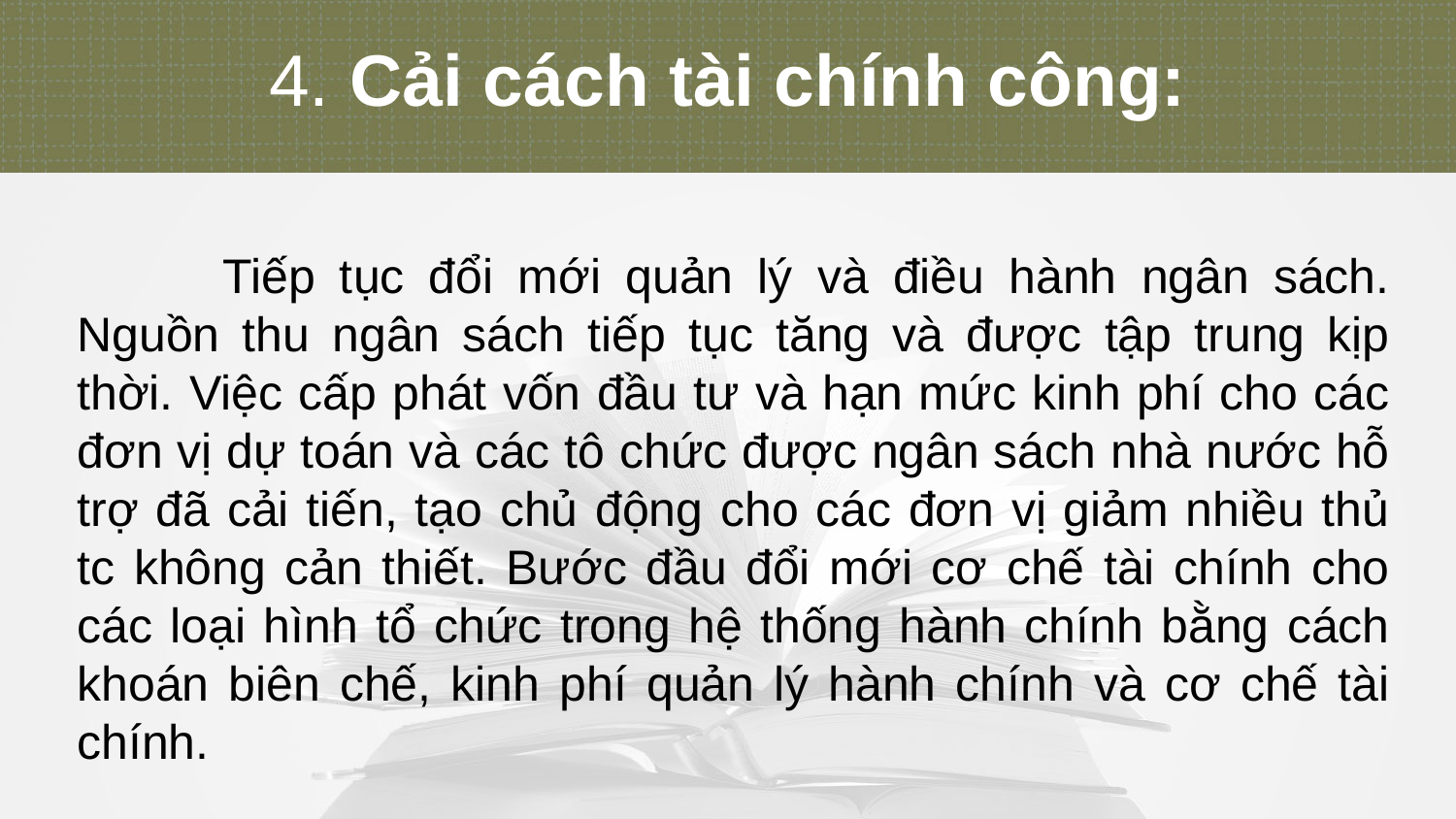

4. Cải cách tài chính công:
	Tiếp tục đổi mới quản lý và điều hành ngân sách. Nguồn thu ngân sách tiếp tục tăng và được tập trung kịp thời. Việc cấp phát vốn đầu tư và hạn mức kinh phí cho các đơn vị dự toán và các tô chức được ngân sách nhà nước hỗ trợ đã cải tiến, tạo chủ động cho các đơn vị giảm nhiều thủ tc không cản thiết. Bước đầu đổi mới cơ chế tài chính cho các loại hình tổ chức trong hệ thống hành chính bằng cách khoán biên chế, kinh phí quản lý hành chính và cơ chế tài chính.